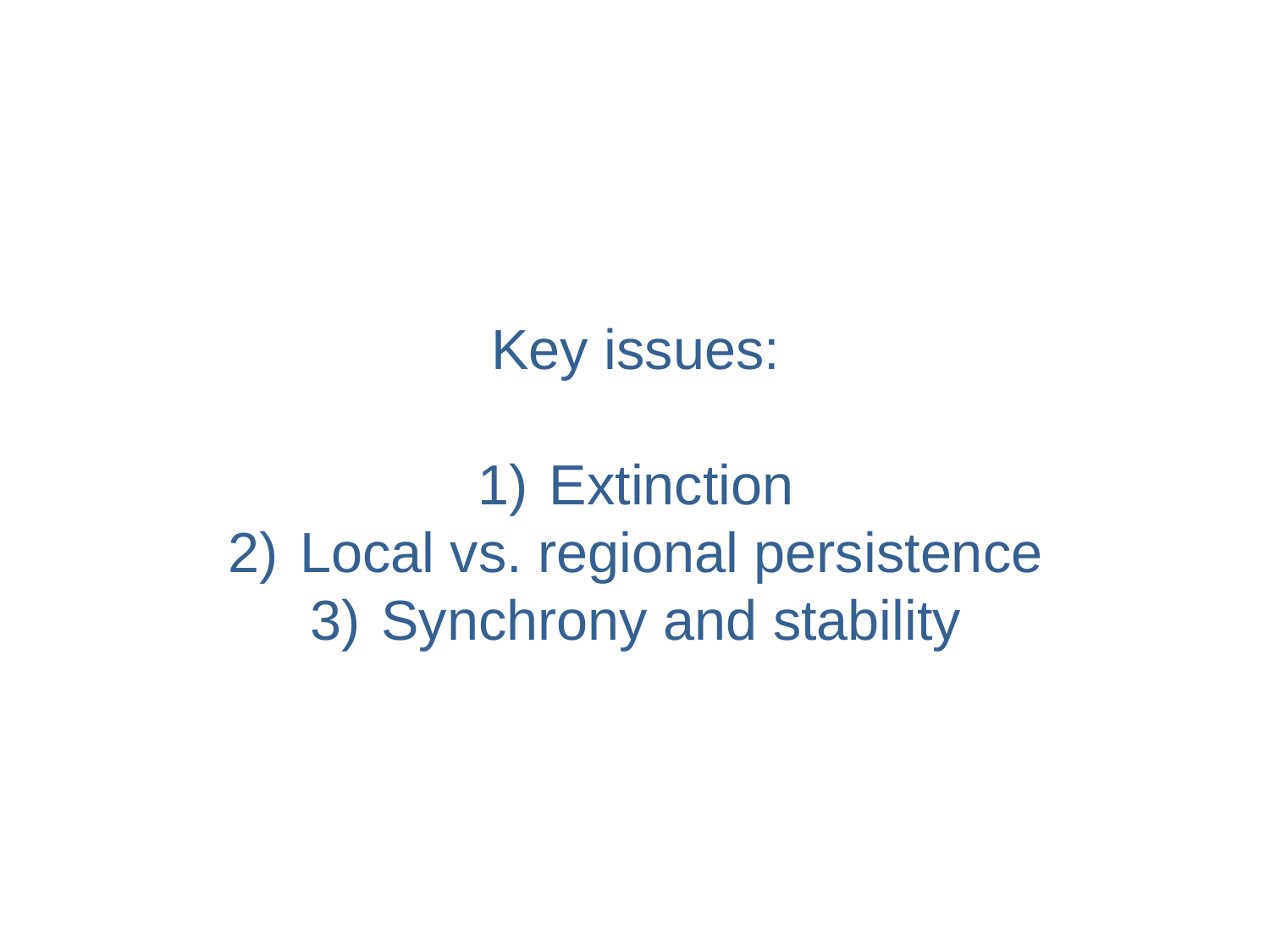

Key issues:

Extinction
Local vs. regional persistence
Synchrony and stability